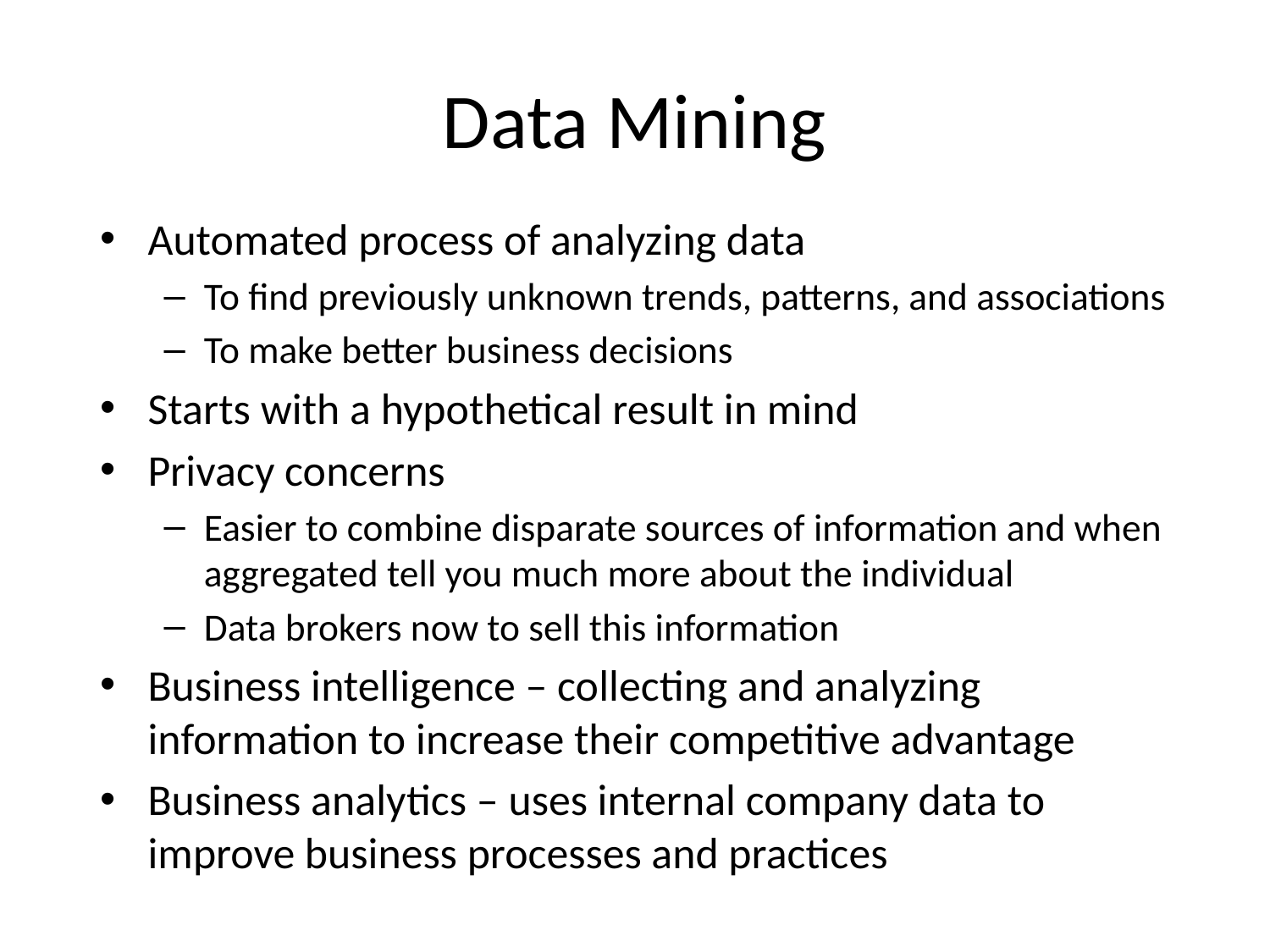

# Data Mining
Automated process of analyzing data
To find previously unknown trends, patterns, and associations
To make better business decisions
Starts with a hypothetical result in mind
Privacy concerns
Easier to combine disparate sources of information and when aggregated tell you much more about the individual
Data brokers now to sell this information
Business intelligence – collecting and analyzing information to increase their competitive advantage
Business analytics – uses internal company data to improve business processes and practices